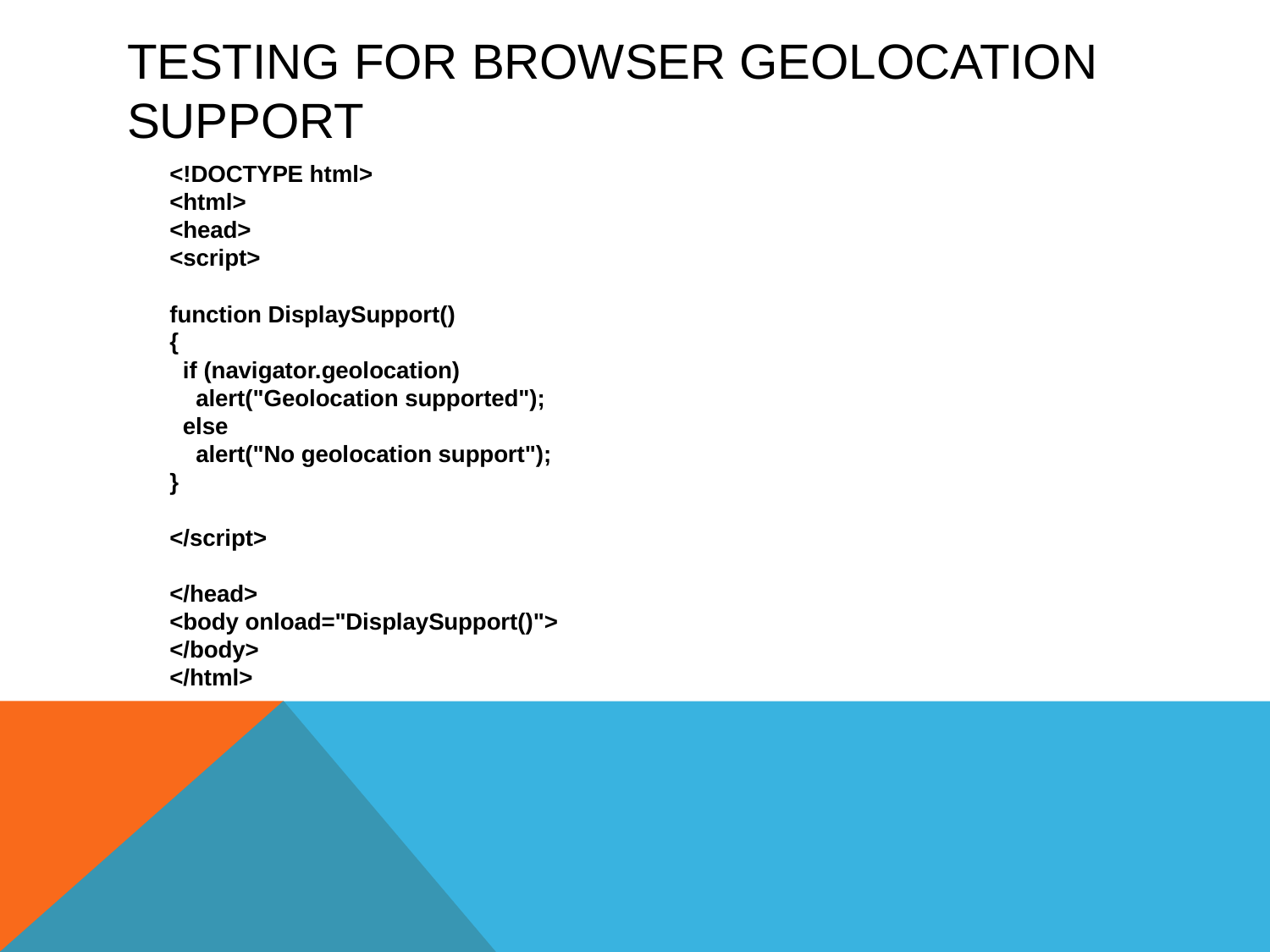

# Testing for Browser Geolocation Support
	<!DOCTYPE html>
<html>
<head>
<script>
function DisplaySupport()
{
  if (navigator.geolocation)
    alert("Geolocation supported");
  else
    alert("No geolocation support");
}
</script>
</head>
<body onload="DisplaySupport()">
</body>
</html>